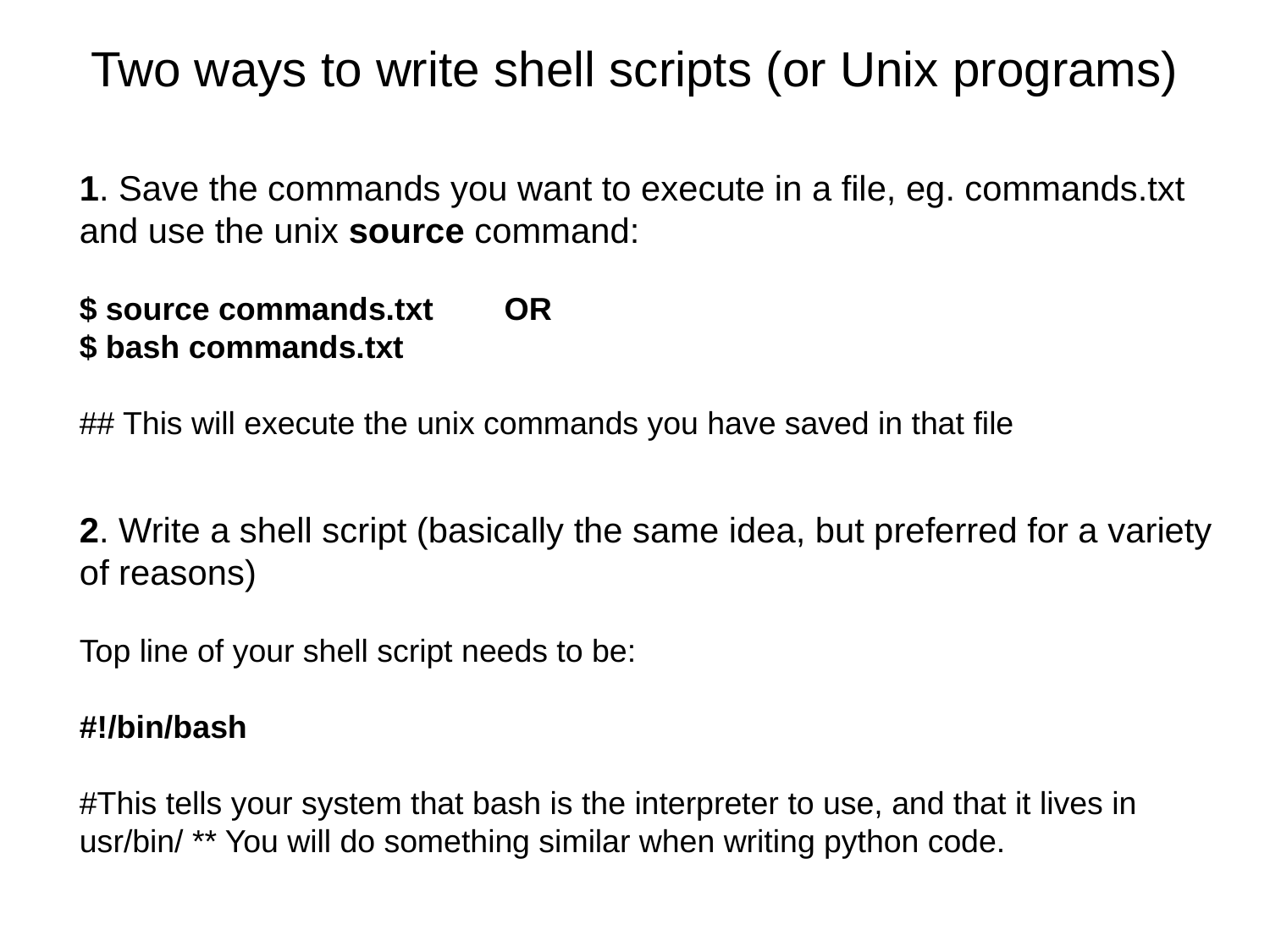

Two ways to write shell scripts (or Unix programs)
1. Save the commands you want to execute in a file, eg. commands.txt and use the unix source command:

$ source commands.txt        OR
$ bash commands.txt

## This will execute the unix commands you have saved in that file
2. Write a shell script (basically the same idea, but preferred for a variety of reasons)

Top line of your shell script needs to be:

#!/bin/bash

#This tells your system that bash is the interpreter to use, and that it lives in usr/bin/ ** You will do something similar when writing python code.